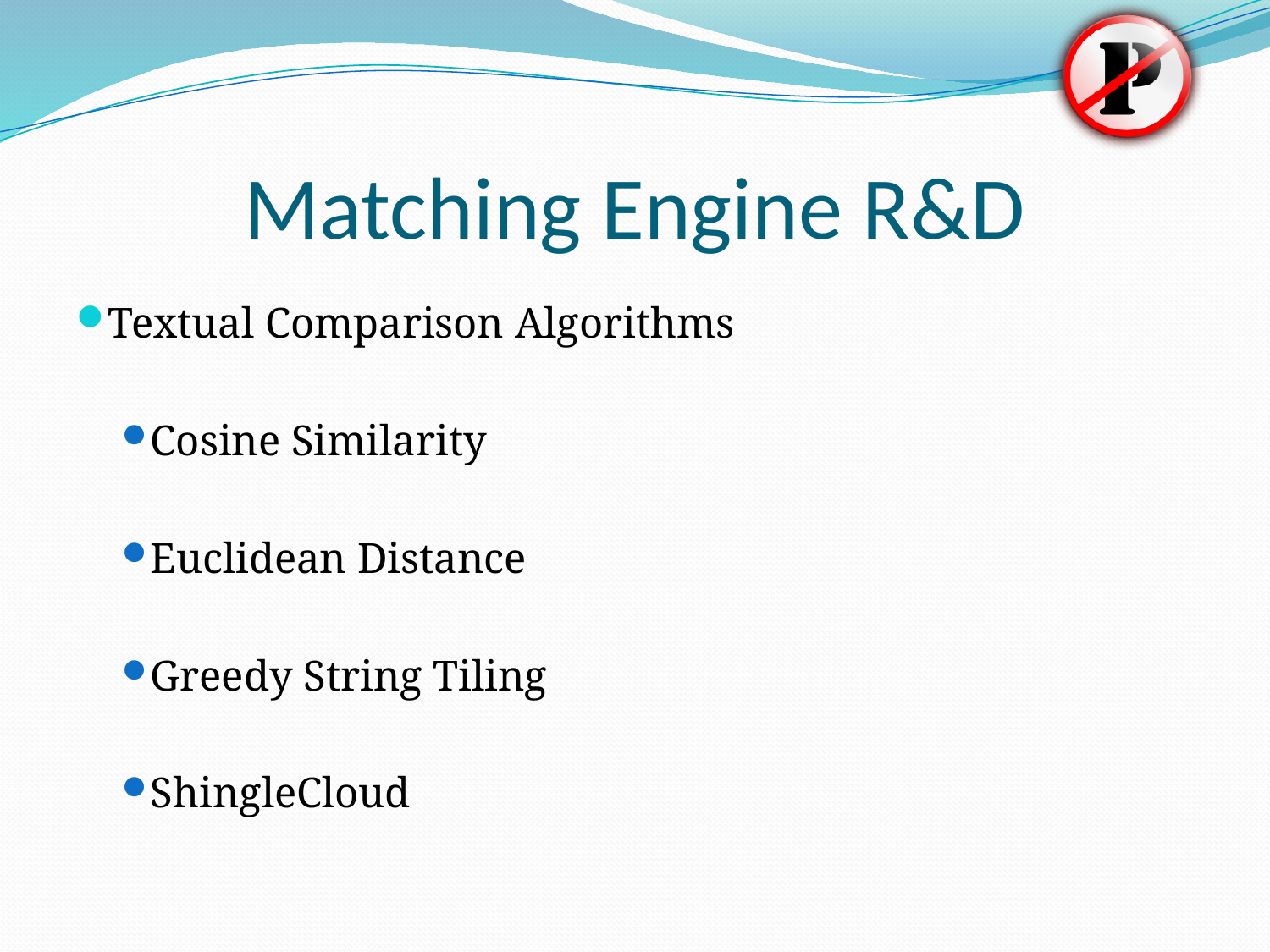

# Matching Engine R&D

Textual Comparison Algorithms
Cosine Similarity
Euclidean Distance
Greedy String Tiling
ShingleCloud